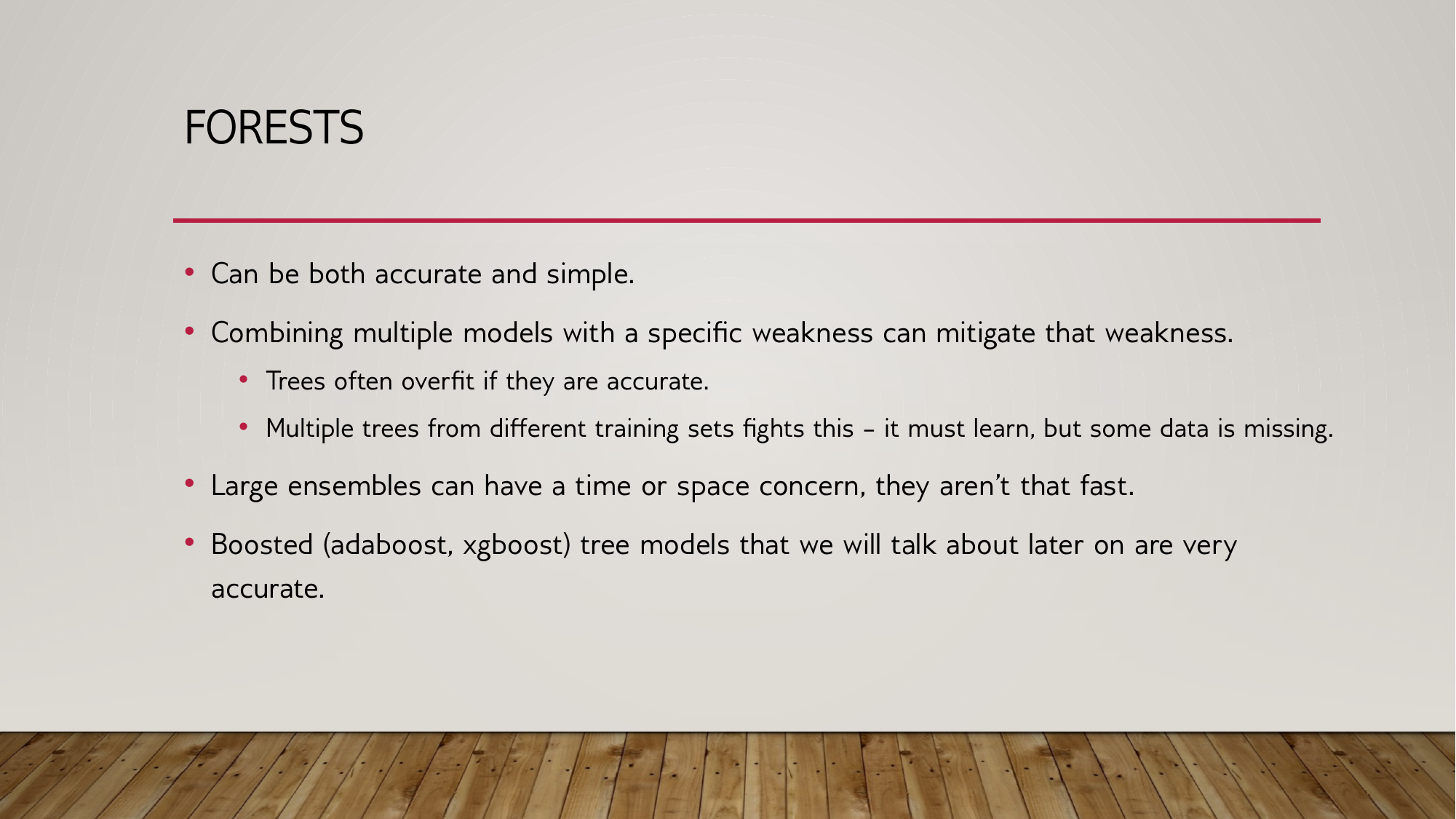

# Forests
Can be both accurate and simple.
Combining multiple models with a specific weakness can mitigate that weakness.
Trees often overfit if they are accurate.
Multiple trees from different training sets fights this – it must learn, but some data is missing.
Large ensembles can have a time or space concern, they aren’t that fast.
Boosted (adaboost, xgboost) tree models that we will talk about later on are very accurate.